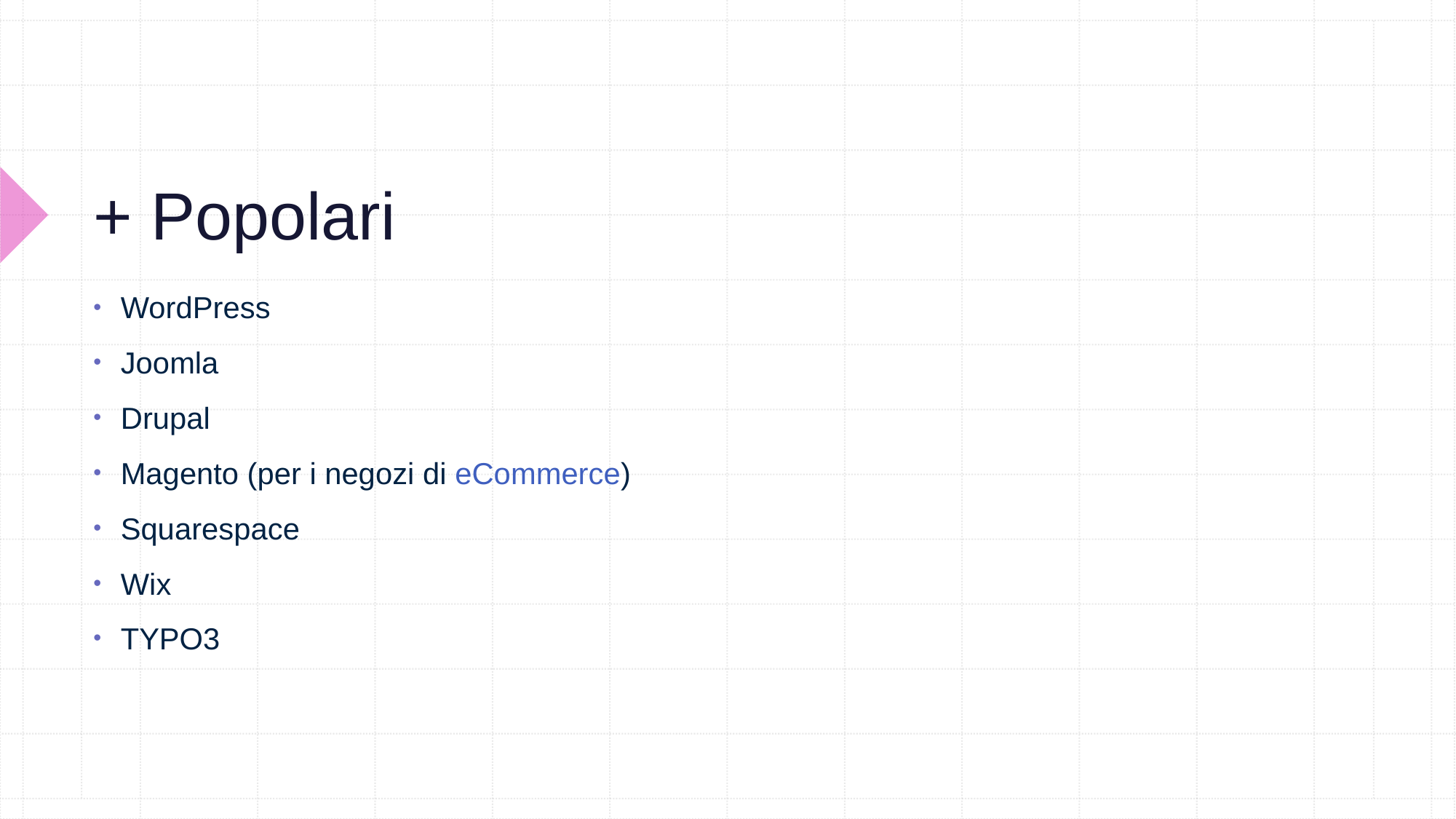

# + Popolari
WordPress
Joomla
Drupal
Magento (per i negozi di eCommerce)
Squarespace
Wix
TYPO3